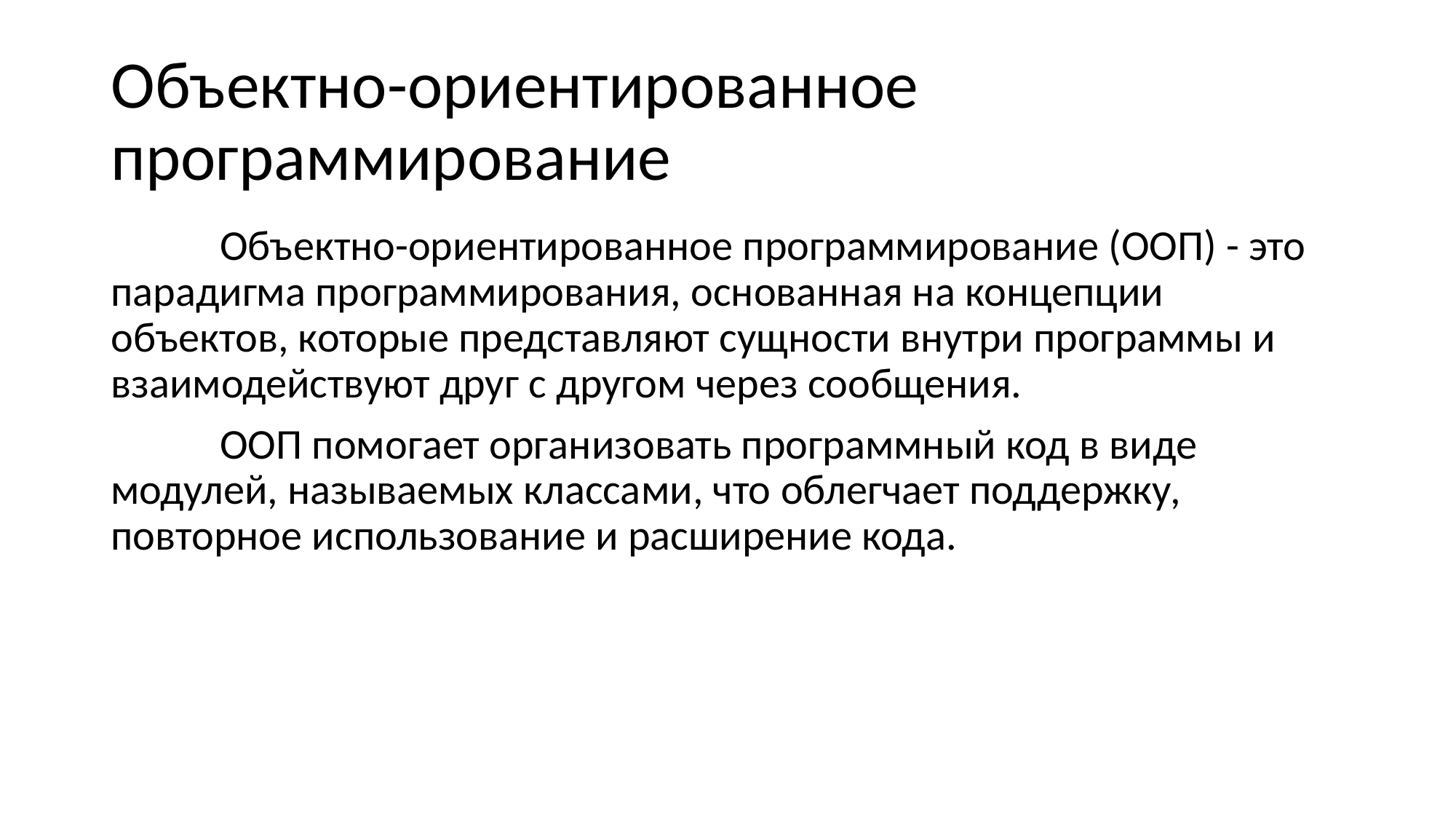

# Объектно-ориентированное программирование
	Объектно-ориентированное программирование (ООП) - это парадигма программирования, основанная на концепции объектов, которые представляют сущности внутри программы и взаимодействуют друг с другом через сообщения.
	ООП помогает организовать программный код в виде модулей, называемых классами, что облегчает поддержку, повторное использование и расширение кода.